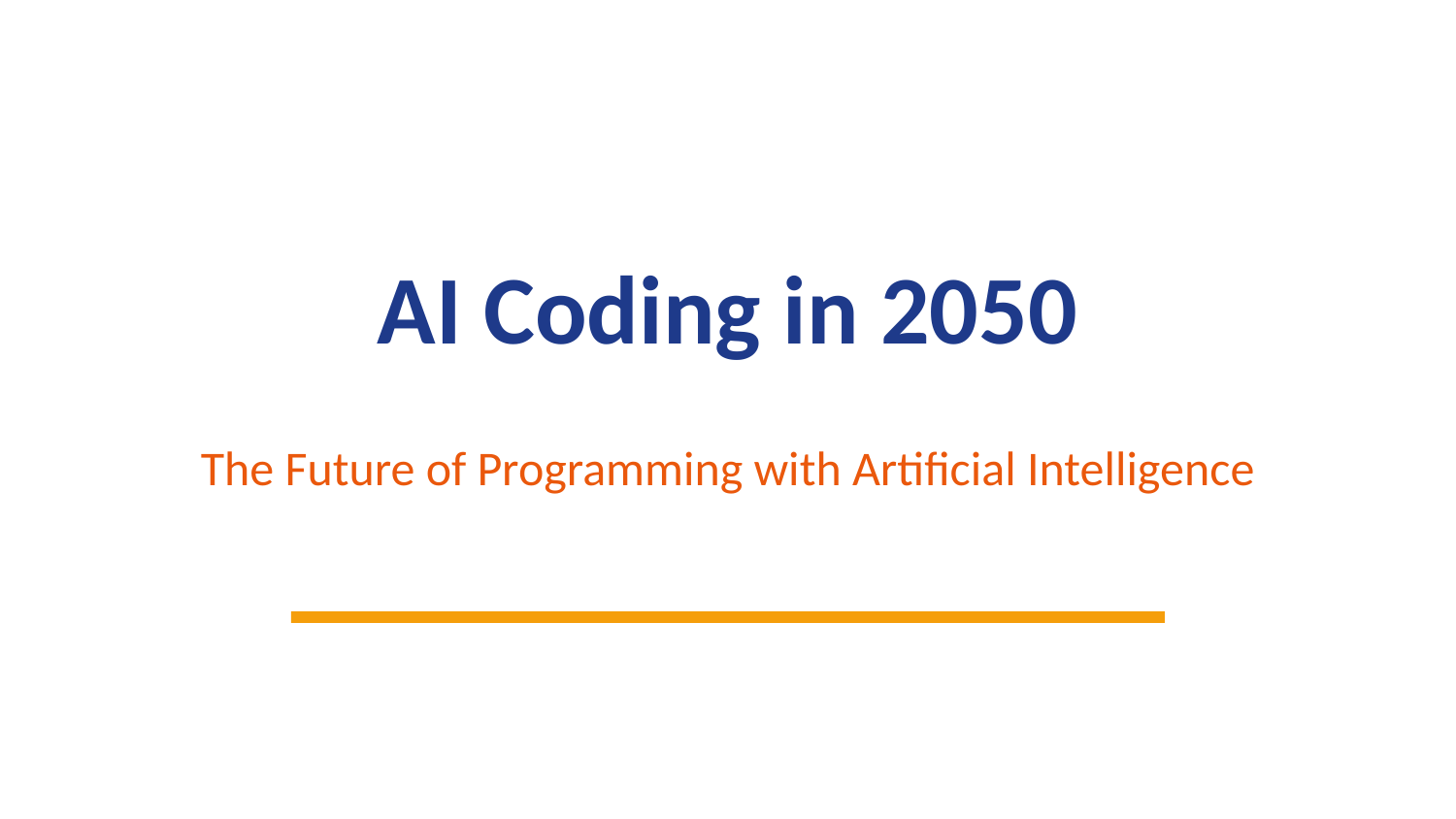

AI Coding in 2050
The Future of Programming with Artificial Intelligence